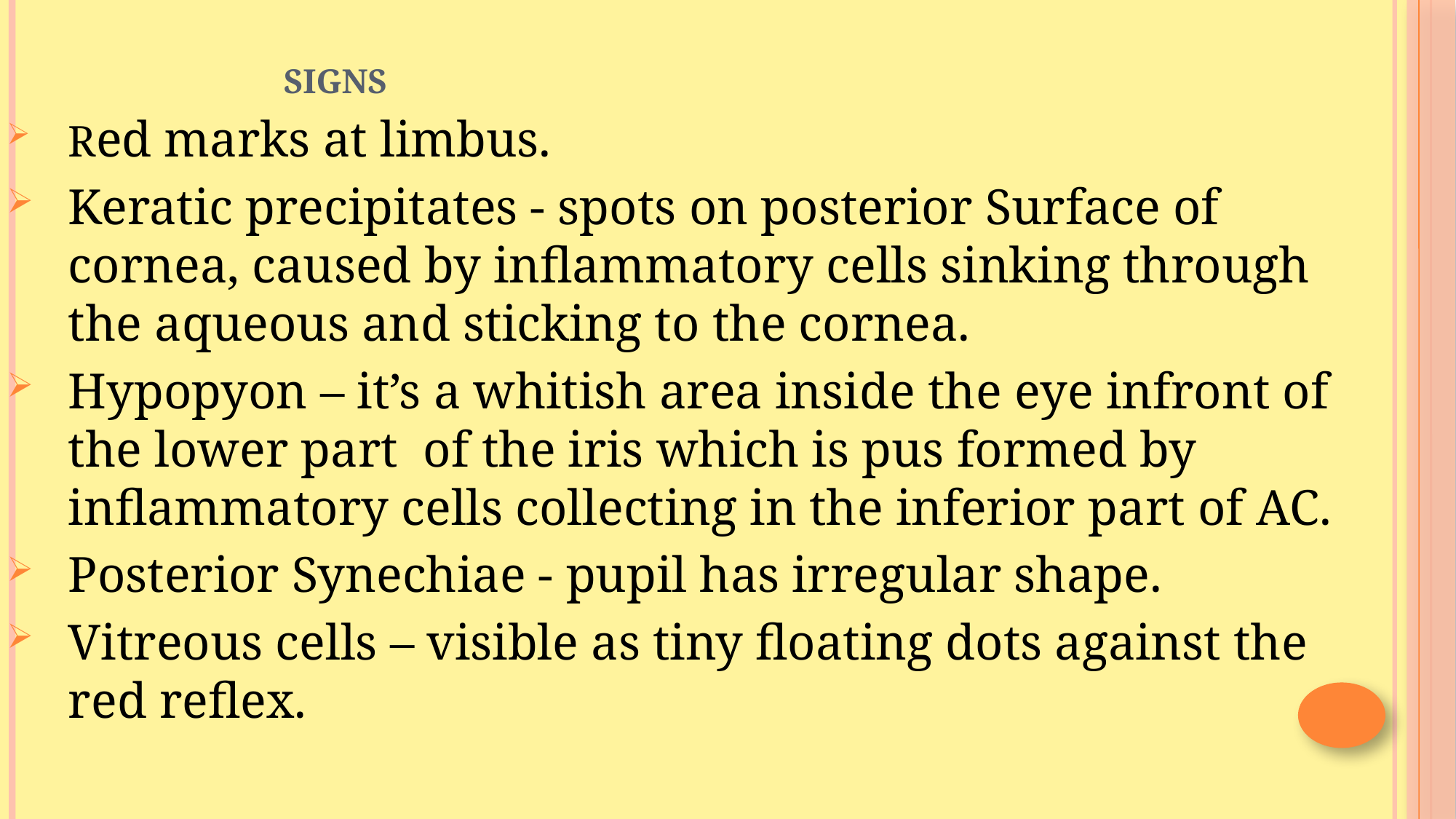

# Signs
Red marks at limbus.
Keratic precipitates - spots on posterior Surface of cornea, caused by inflammatory cells sinking through the aqueous and sticking to the cornea.
Hypopyon – it’s a whitish area inside the eye infront of the lower part  of the iris which is pus formed by inflammatory cells collecting in the inferior part of AC.
Posterior Synechiae - pupil has irregular shape.
Vitreous cells – visible as tiny floating dots against the red reflex.